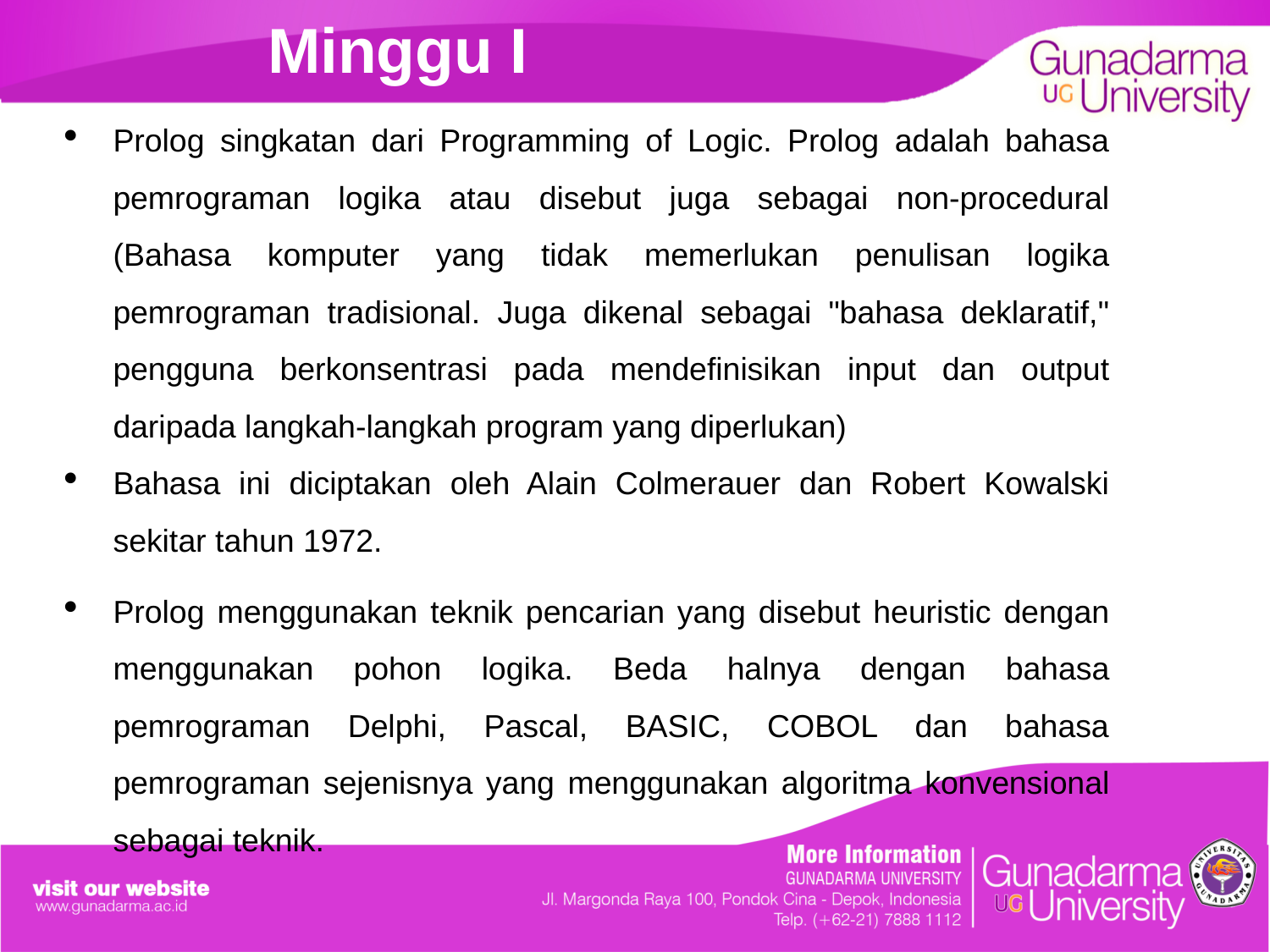

# Minggu I
Prolog singkatan dari Programming of Logic. Prolog adalah bahasa pemrograman logika atau disebut juga sebagai non-procedural (Bahasa komputer yang tidak memerlukan penulisan logika pemrograman tradisional. Juga dikenal sebagai "bahasa deklaratif," pengguna berkonsentrasi pada mendefinisikan input dan output daripada langkah-langkah program yang diperlukan)
Bahasa ini diciptakan oleh Alain Colmerauer dan Robert Kowalski sekitar tahun 1972.
Prolog menggunakan teknik pencarian yang disebut heuristic dengan menggunakan pohon logika. Beda halnya dengan bahasa pemrograman Delphi, Pascal, BASIC, COBOL dan bahasa pemrograman sejenisnya yang menggunakan algoritma konvensional sebagai teknik.